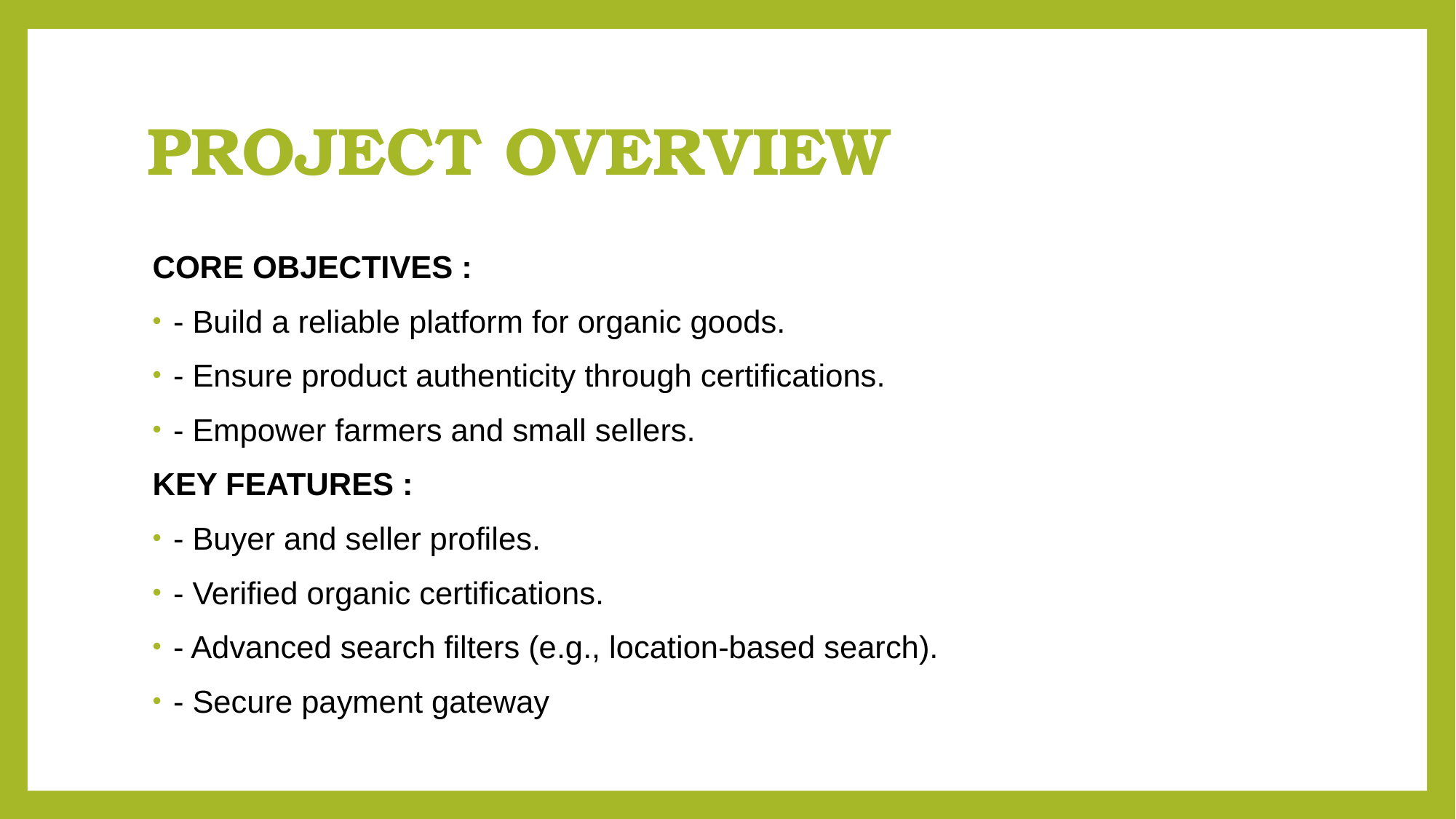

# PROJECT OVERVIEW
CORE OBJECTIVES :
- Build a reliable platform for organic goods.
- Ensure product authenticity through certifications.
- Empower farmers and small sellers.
KEY FEATURES :
- Buyer and seller profiles.
- Verified organic certifications.
- Advanced search filters (e.g., location-based search).
- Secure payment gateway